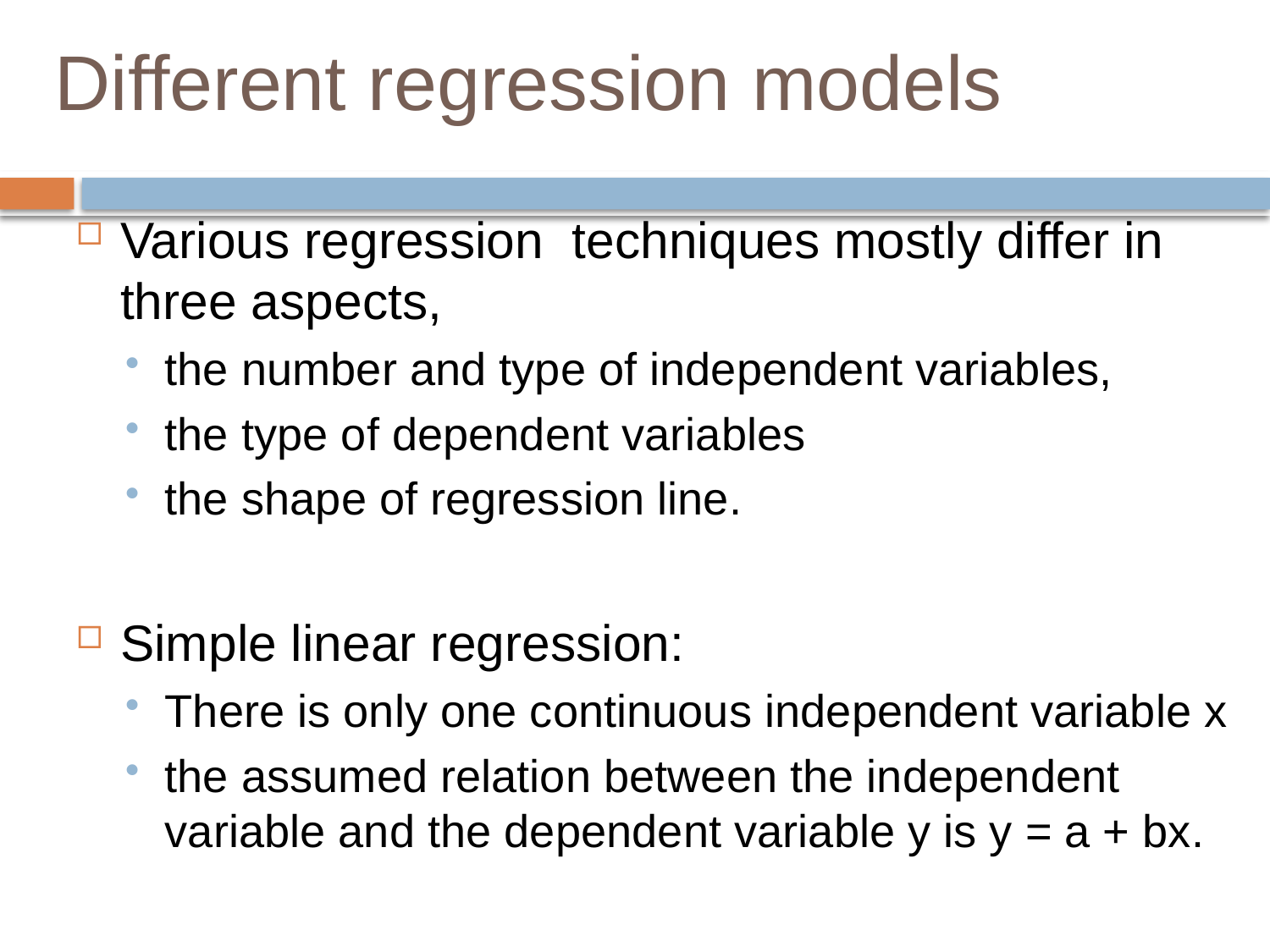

# Different regression models
Various regression  techniques mostly differ in three aspects,
the number and type of independent variables,
the type of dependent variables
the shape of regression line.

Simple linear regression:
There is only one continuous independent variable x
the assumed relation between the independent variable and the dependent variable y is y = a + bx.